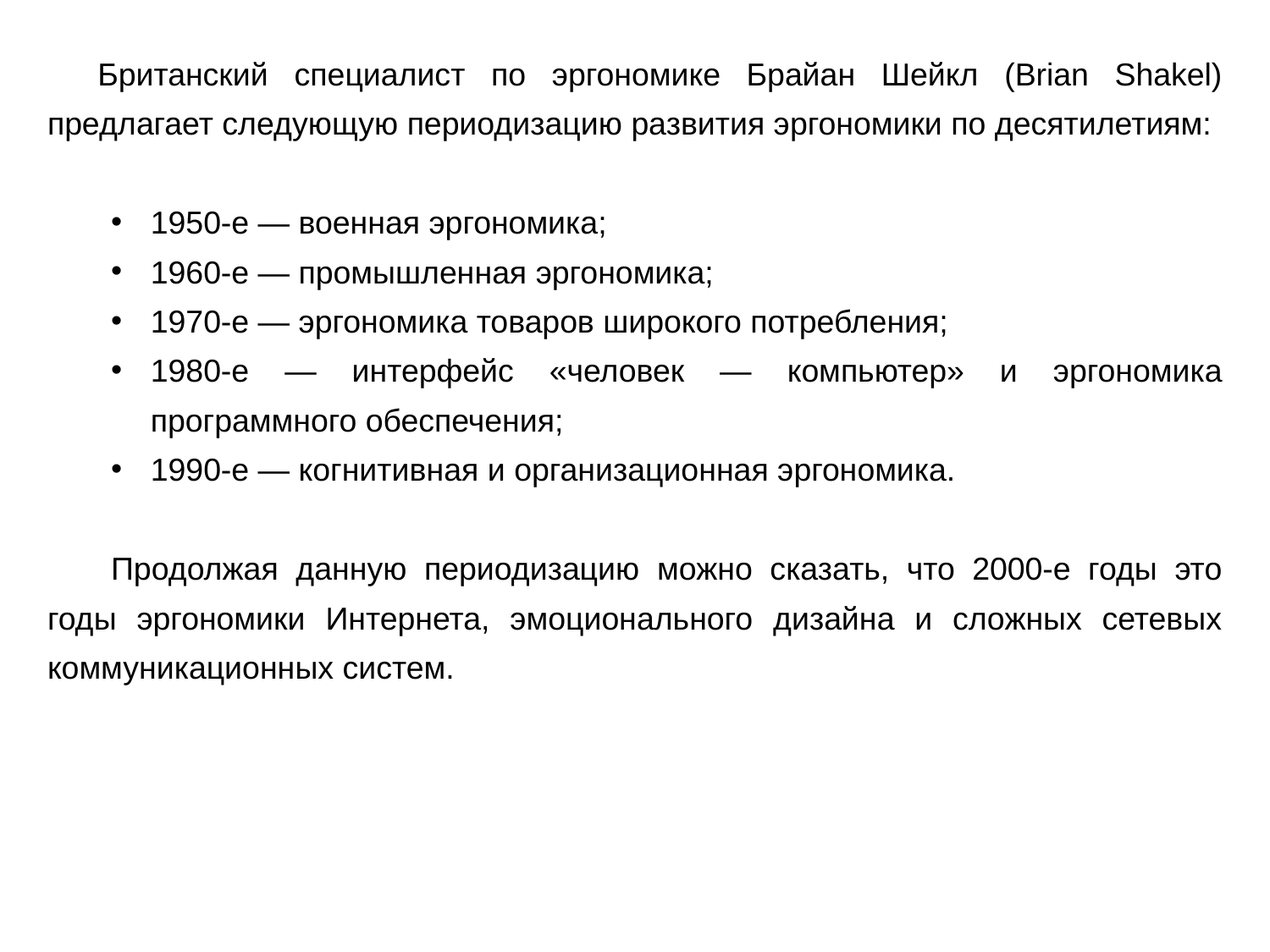

Британский специалист по эргономике Брайан Шейкл (Brian Shakel) предлагает следующую периодизацию развития эргономики по десятилетиям:

1950-е — военная эргономика;
1960-е — промышленная эргономика;
1970-е — эргономика товаров широкого потребления;
1980-е — интерфейс «человек — компьютер» и эргономика программного обеспечения;
1990-е — когнитивная и организационная эргономика.

Продолжая данную периодизацию можно сказать, что 2000-е годы это годы эргономики Интернета, эмоционального дизайна и сложных сетевых коммуникационных систем.